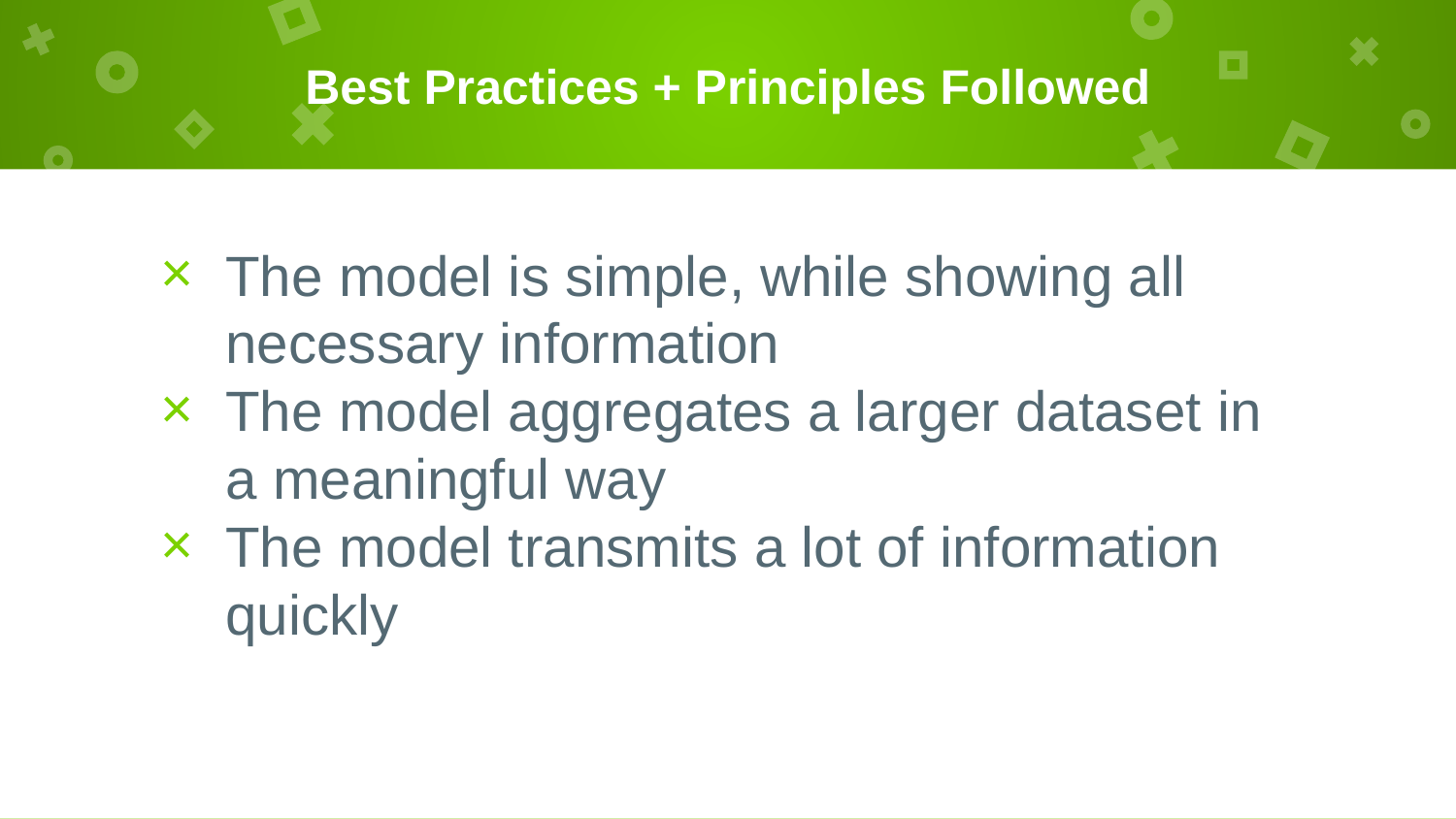

# Best Practices + Principles Followed
The model is simple, while showing all necessary information
The model aggregates a larger dataset in a meaningful way
The model transmits a lot of information quickly